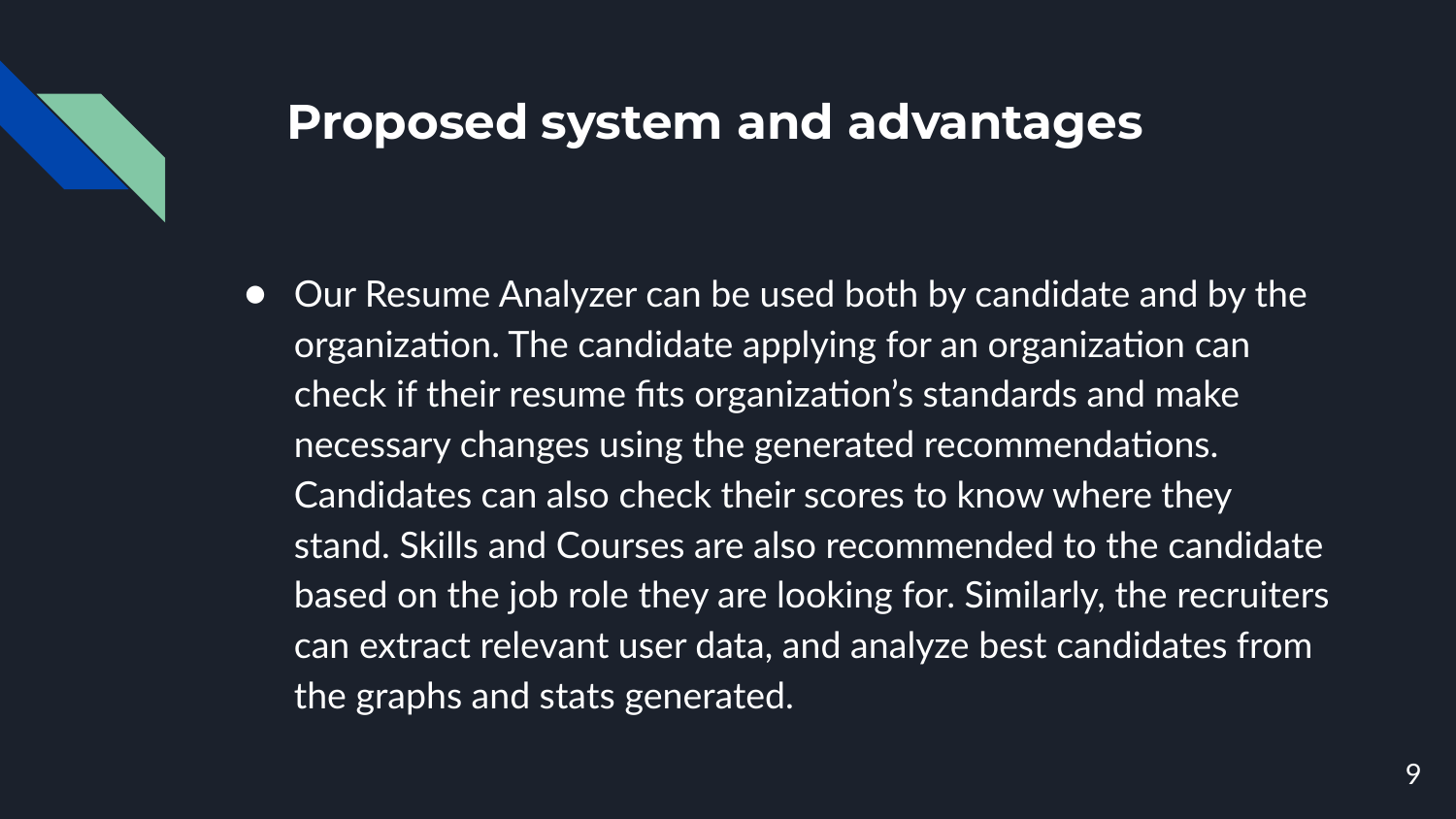

# Proposed system and advantages
Our Resume Analyzer can be used both by candidate and by the organization. The candidate applying for an organization can check if their resume fits organization’s standards and make necessary changes using the generated recommendations. Candidates can also check their scores to know where they stand. Skills and Courses are also recommended to the candidate based on the job role they are looking for. Similarly, the recruiters can extract relevant user data, and analyze best candidates from the graphs and stats generated.
9